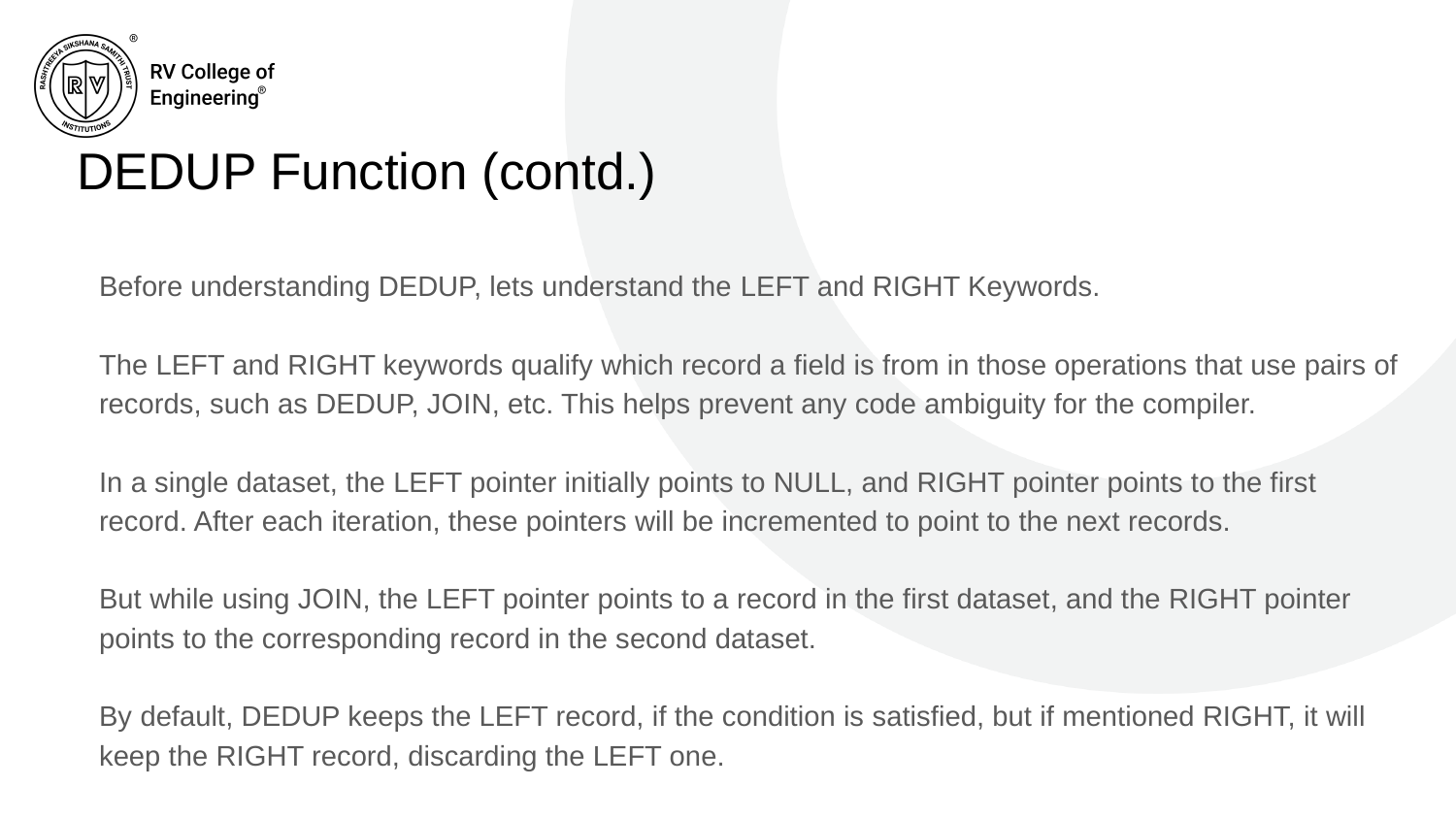

# DEDUP Function (contd.)
Before understanding DEDUP, lets understand the LEFT and RIGHT Keywords.

The LEFT and RIGHT keywords qualify which record a field is from in those operations that use pairs of records, such as DEDUP, JOIN, etc. This helps prevent any code ambiguity for the compiler.

In a single dataset, the LEFT pointer initially points to NULL, and RIGHT pointer points to the first record. After each iteration, these pointers will be incremented to point to the next records.

But while using JOIN, the LEFT pointer points to a record in the first dataset, and the RIGHT pointer points to the corresponding record in the second dataset.

By default, DEDUP keeps the LEFT record, if the condition is satisfied, but if mentioned RIGHT, it will keep the RIGHT record, discarding the LEFT one.